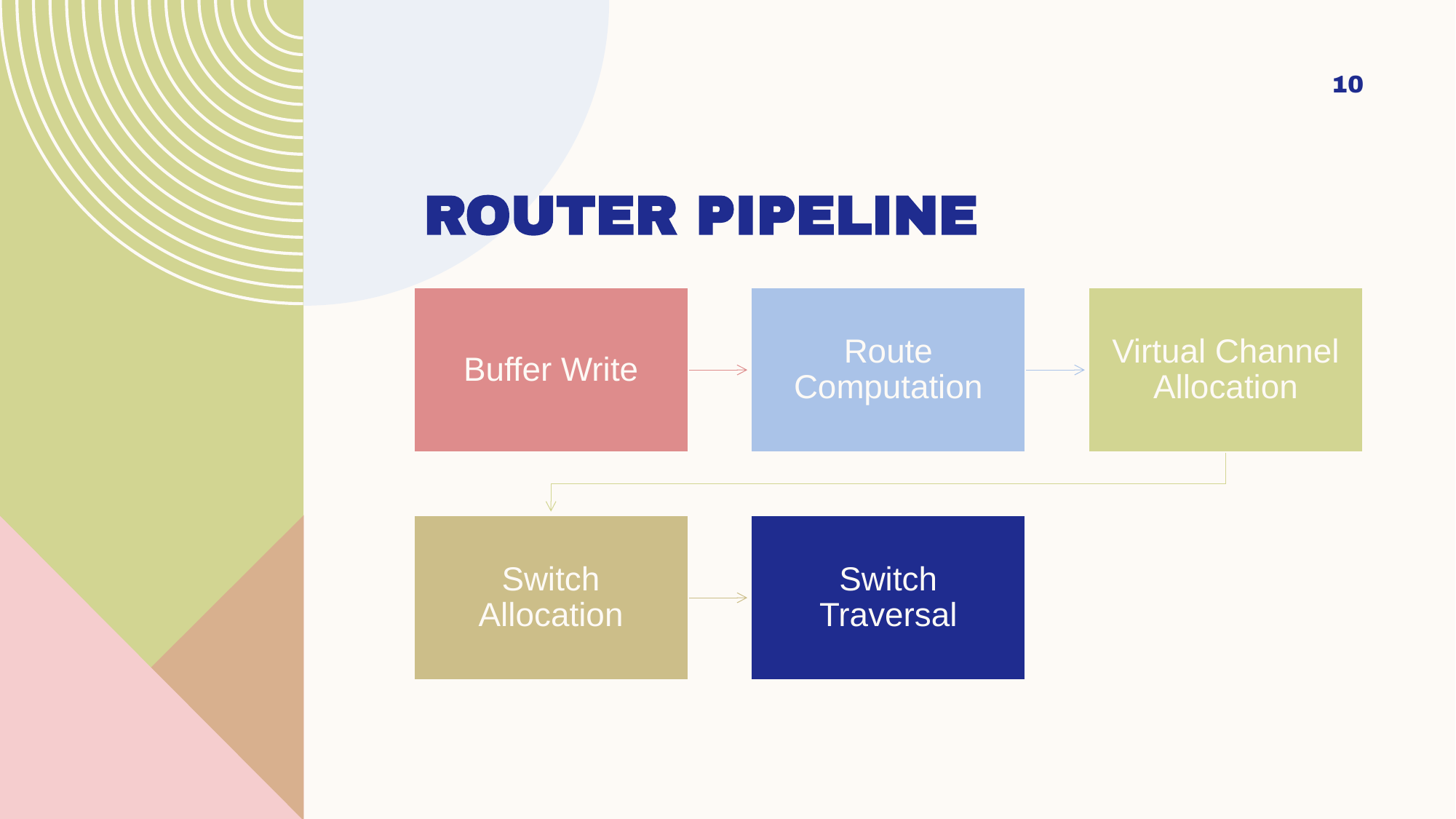

10
# Router pipeline

Buffer Write

Route Computation

Virtual Channel Allocation

Switch Allocation
Switch Traversal